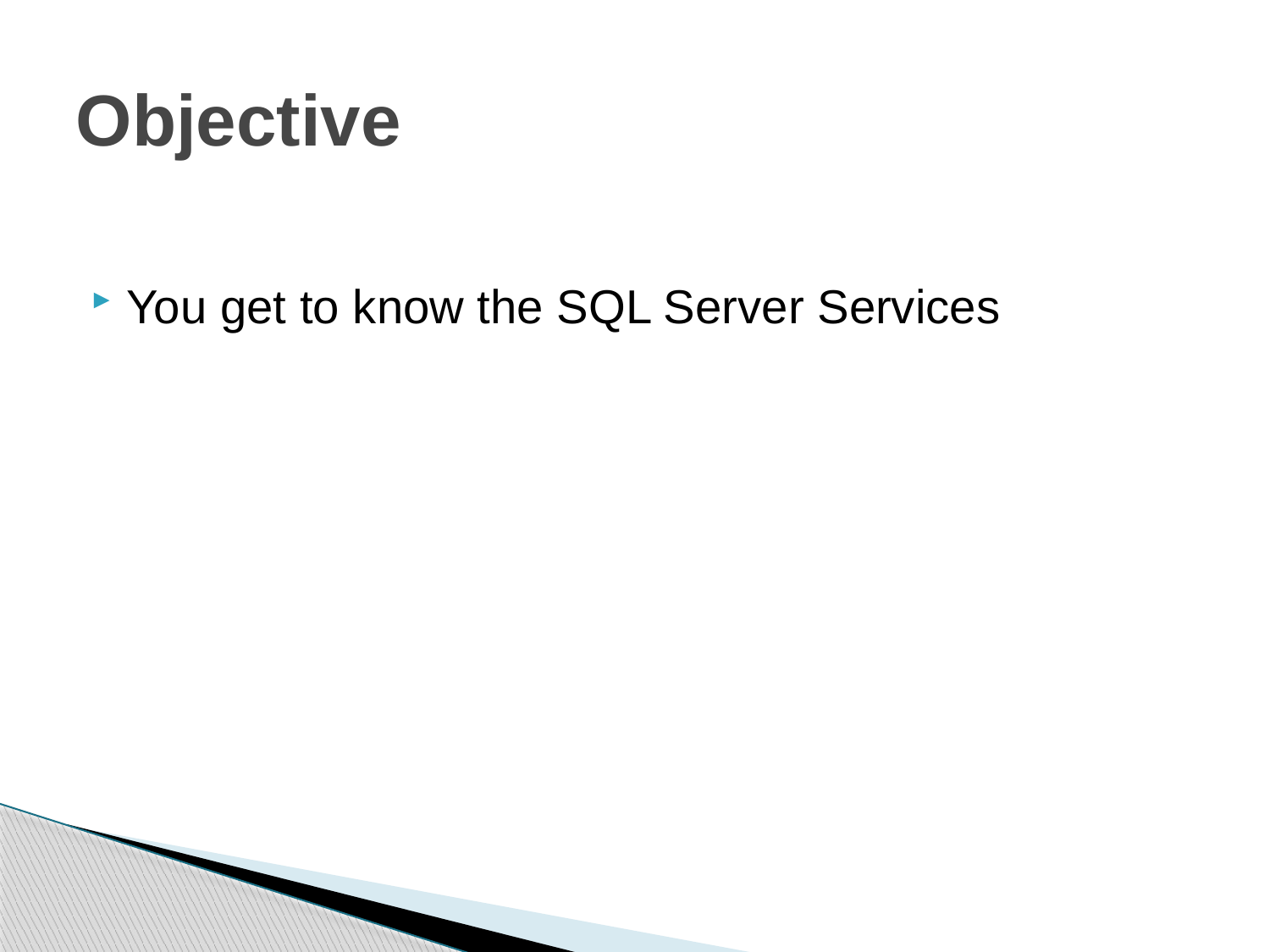

# Objective

You get to know the SQL Server Services